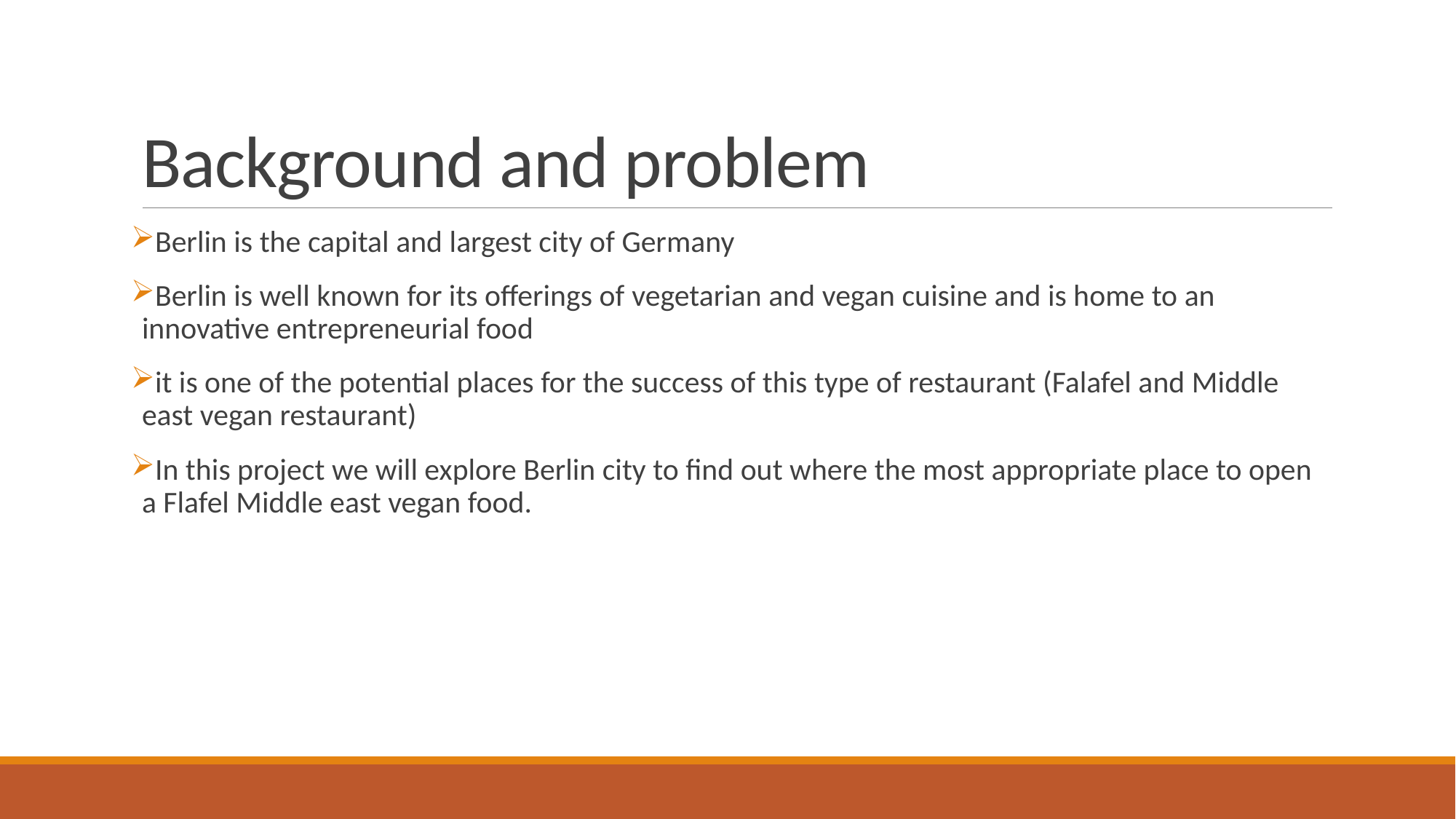

# Background and problem
Berlin is the capital and largest city of Germany
Berlin is well known for its offerings of vegetarian and vegan cuisine and is home to an innovative entrepreneurial food
it is one of the potential places for the success of this type of restaurant (Falafel and Middle east vegan restaurant)
In this project we will explore Berlin city to find out where the most appropriate place to open a Flafel Middle east vegan food.